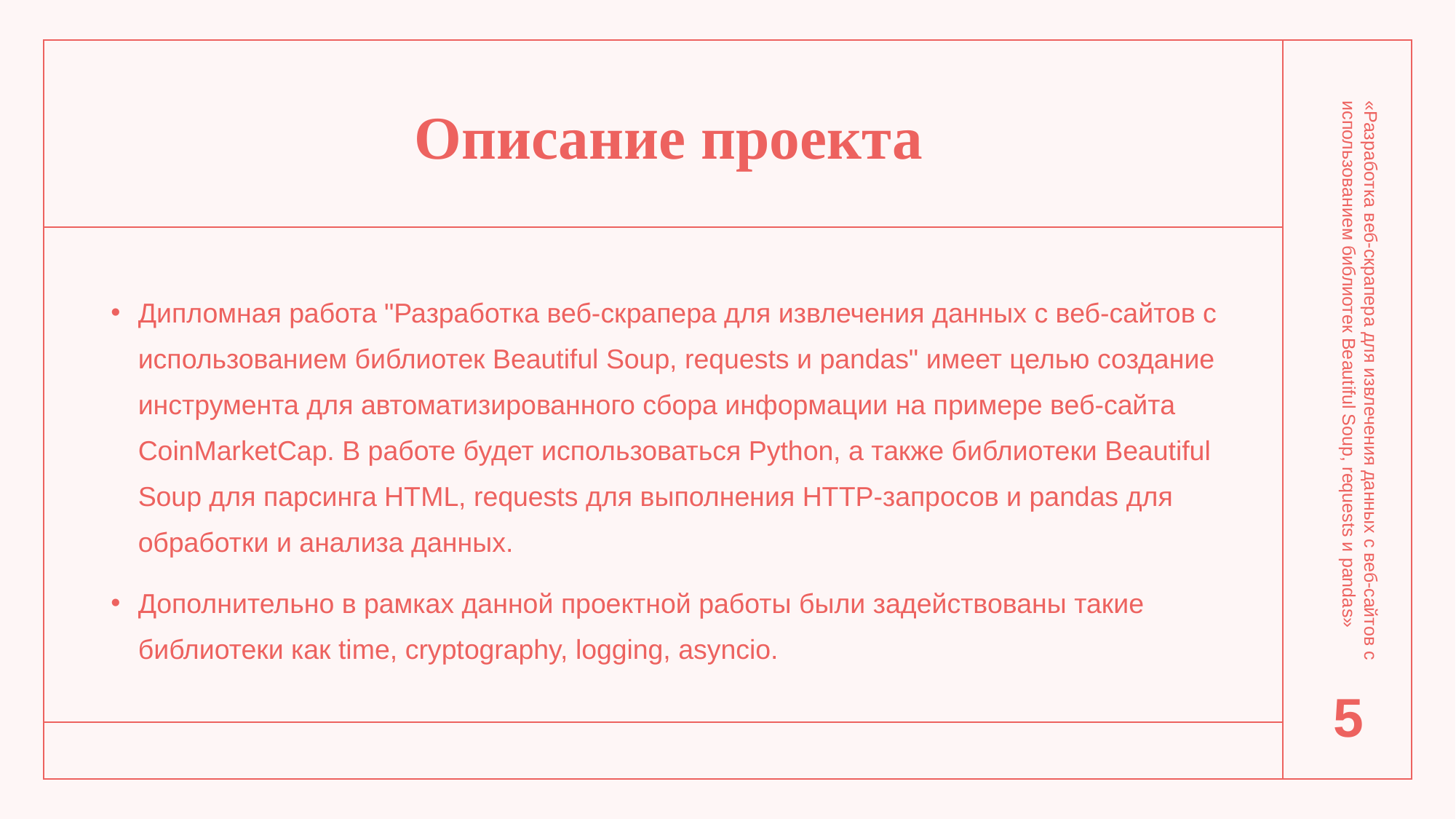

# Описание проекта
Дипломная работа "Разработка веб-скрапера для извлечения данных с веб-сайтов с использованием библиотек Beautiful Soup, requests и pandas" имеет целью создание инструмента для автоматизированного сбора информации на примере веб-сайта CoinMarketCap. В работе будет использоваться Python, а также библиотеки Beautiful Soup для парсинга HTML, requests для выполнения HTTP-запросов и pandas для обработки и анализа данных.
Дополнительно в рамках данной проектной работы были задействованы такие библиотеки как time, cryptography, logging, asyncio.

«Разработка веб-скрапера для извлечения данных с веб-сайтов с использованием библиотек Beautiful Soup, requests и pandas»
5